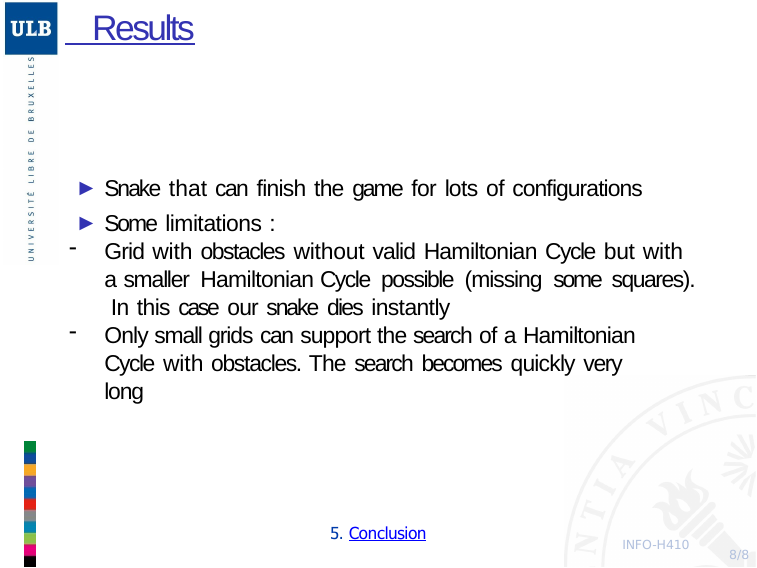

# Results
Snake that can finish the game for lots of configurations
Some limitations :
Grid with obstacles without valid Hamiltonian Cycle but with  a smaller Hamiltonian Cycle possible (missing some squares).  In this case our snake dies instantly
Only small grids can support the search of a Hamiltonian  Cycle with obstacles. The search becomes quickly very long
5. Conclusion
INFO-H410
8/8